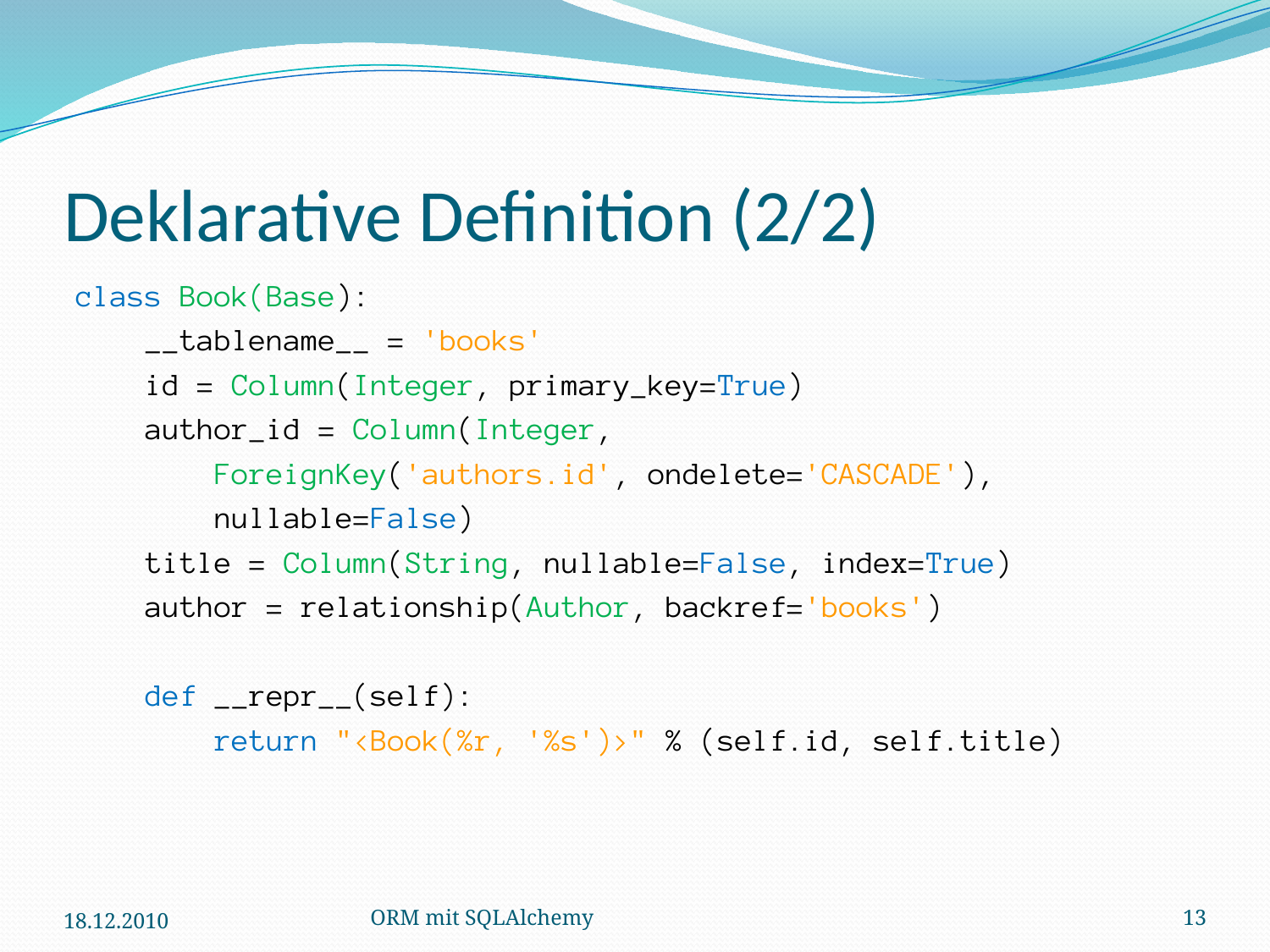

# Deklarative Definition (2/2)
class Book(Base):
    __tablename__ = 'books'
    id = Column(Integer, primary_key=True)
    author_id = Column(Integer,
        ForeignKey('authors.id', ondelete='CASCADE'),
        nullable=False)
    title = Column(String, nullable=False, index=True)
    author = relationship(Author, backref='books')

    def __repr__(self):
        return "<Book(%r, '%s')>" % (self.id, self.title)
18.12.2010
ORM mit SQLAlchemy
13